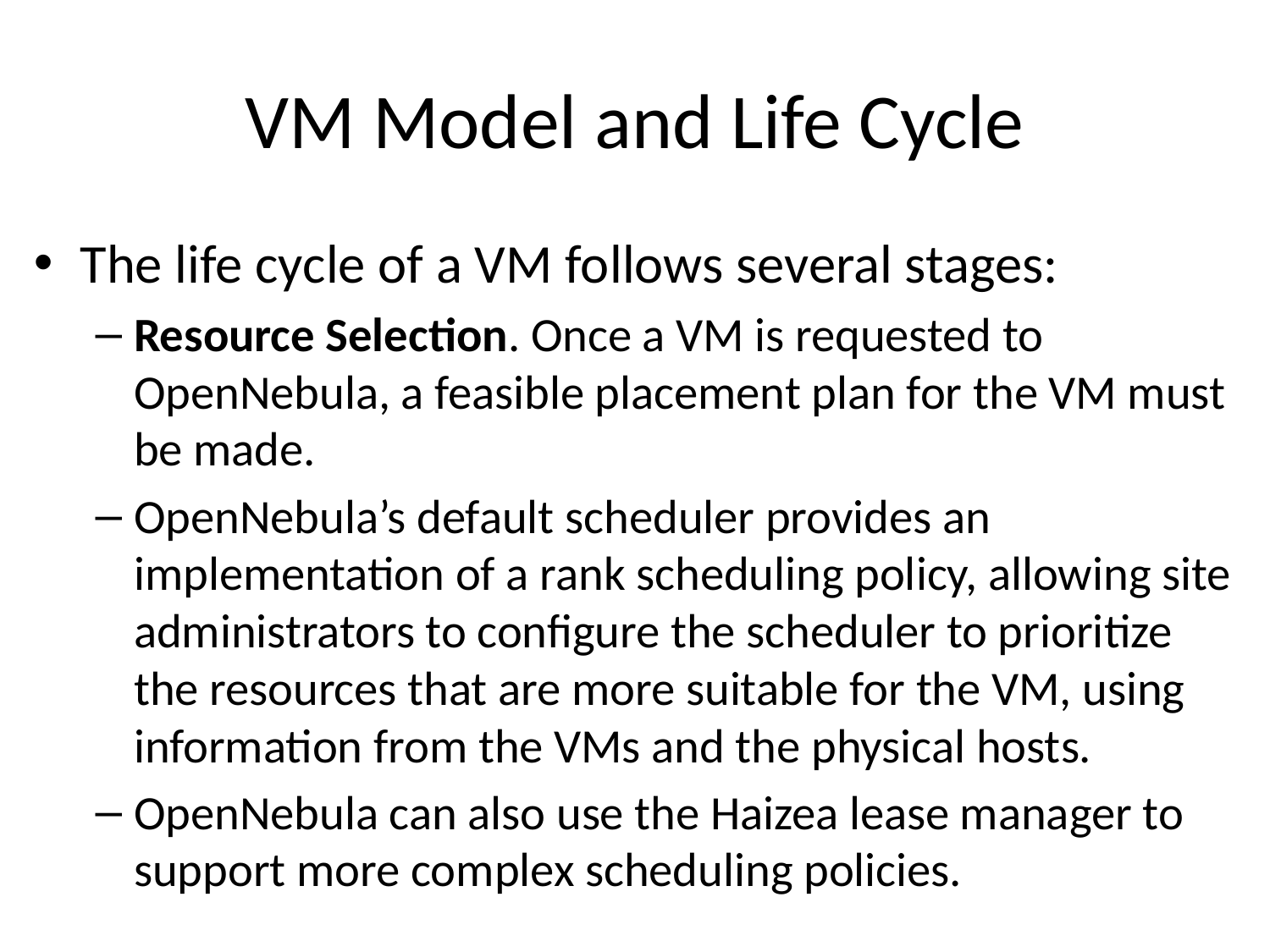

# VM Model and Life Cycle
The life cycle of a VM follows several stages:
Resource Selection. Once a VM is requested to OpenNebula, a feasible placement plan for the VM must be made.
OpenNebula’s default scheduler provides an implementation of a rank scheduling policy, allowing site administrators to configure the scheduler to prioritize the resources that are more suitable for the VM, using information from the VMs and the physical hosts.
OpenNebula can also use the Haizea lease manager to support more complex scheduling policies.